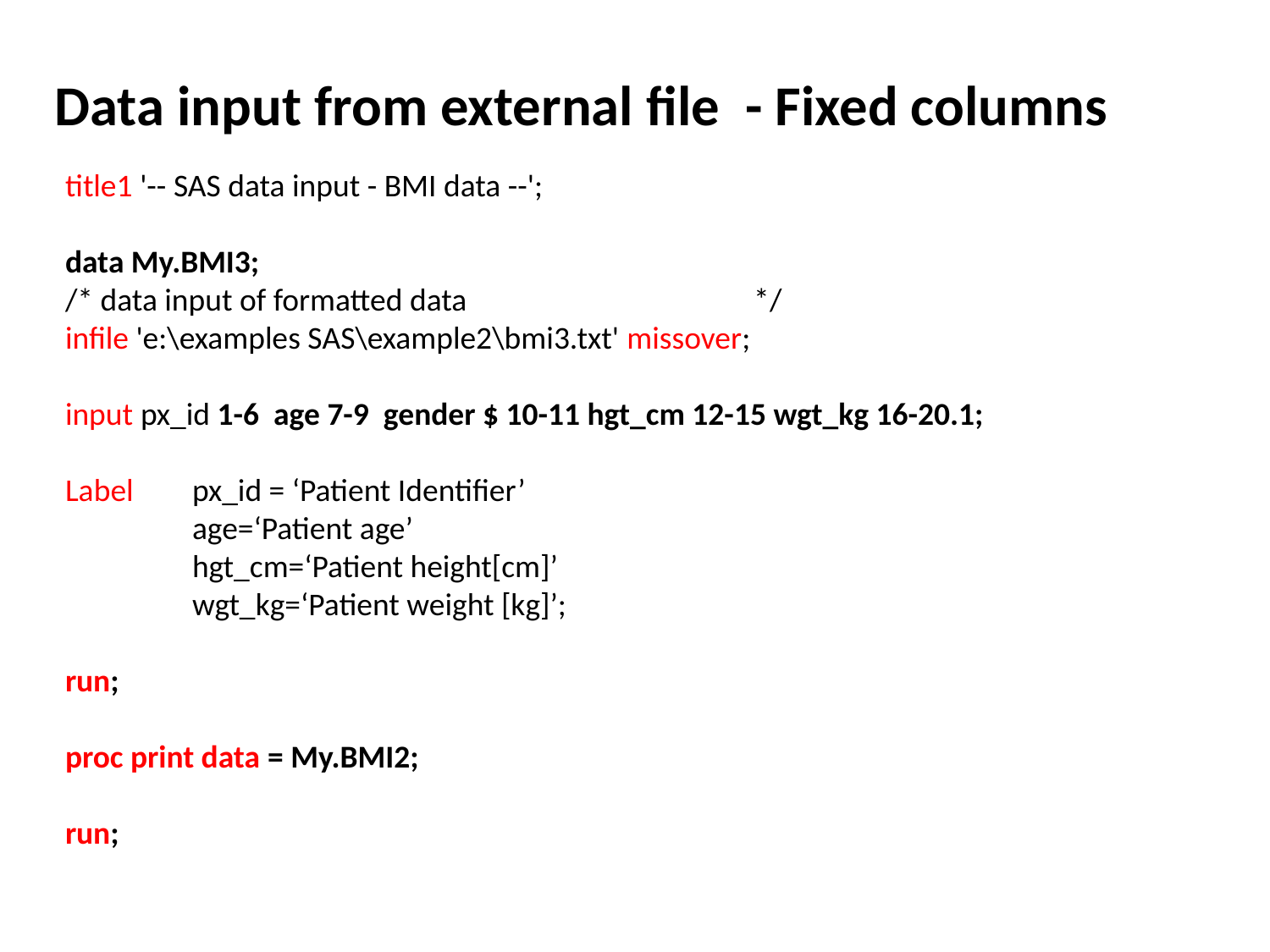

Data input from external file  - Fixed columns
title1 '-- SAS data input - BMI data --';

data My.BMI3;
/* data input of formatted data                                        */
infile 'e:\examples SAS\example2\bmi3.txt' missover;

input px_id 1-6  age 7-9  gender $ 10-11 hgt_cm 12-15 wgt_kg 16-20.1;

Label 	px_id = ‘Patient Identifier’
	age=‘Patient age’
	hgt_cm=‘Patient height[cm]’
	wgt_kg=‘Patient weight [kg]’;

run;

proc print data = My.BMI2;

run;